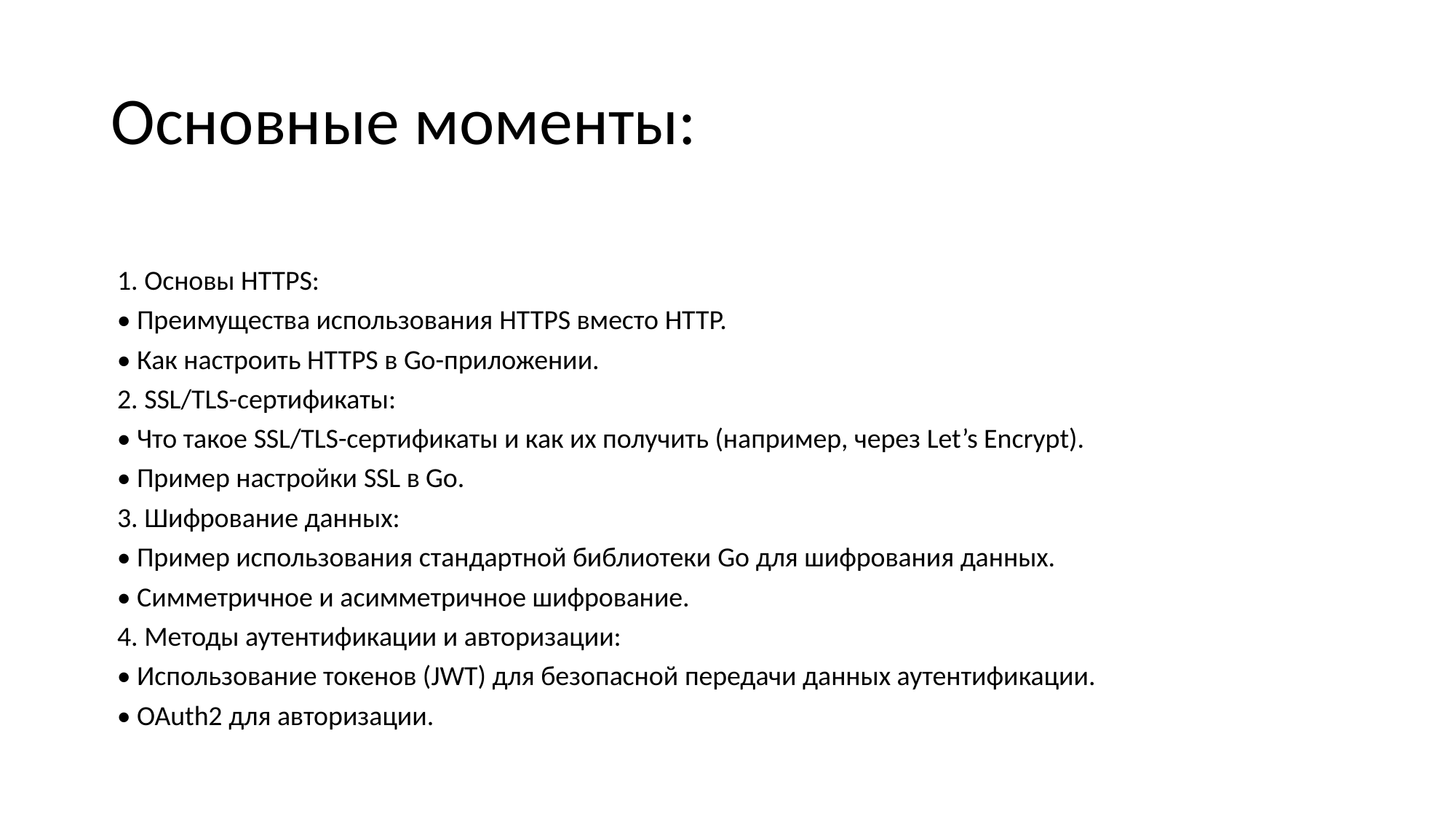

# Основные моменты:

 1. Основы HTTPS:
 • Преимущества использования HTTPS вместо HTTP.
 • Как настроить HTTPS в Go-приложении.
 2. SSL/TLS-сертификаты:
 • Что такое SSL/TLS-сертификаты и как их получить (например, через Let’s Encrypt).
 • Пример настройки SSL в Go.
 3. Шифрование данных:
 • Пример использования стандартной библиотеки Go для шифрования данных.
 • Симметричное и асимметричное шифрование.
 4. Методы аутентификации и авторизации:
 • Использование токенов (JWT) для безопасной передачи данных аутентификации.
 • OAuth2 для авторизации.